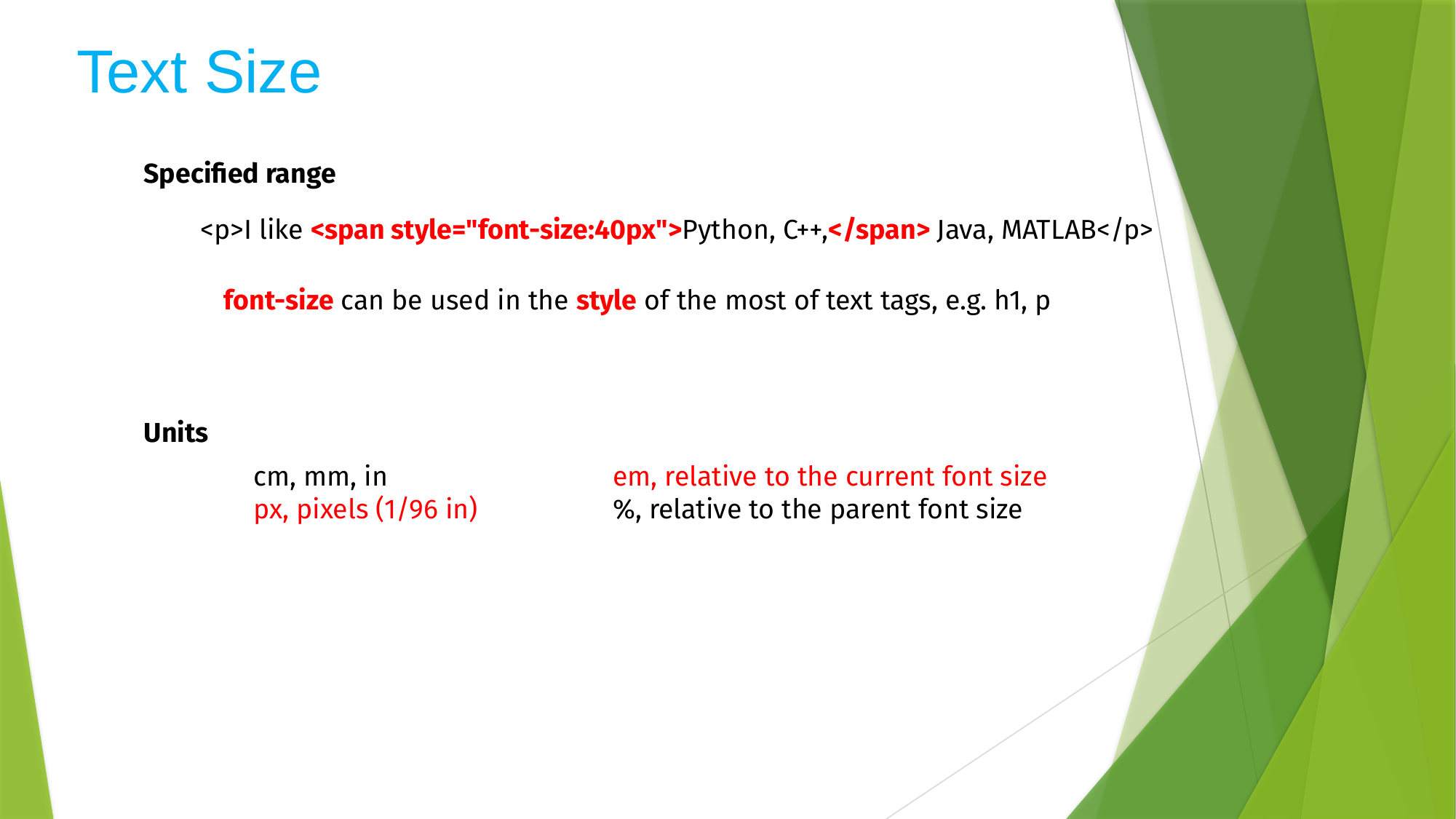

Text Size
Specified range
<p>I like <span style="font-size:40px">Python, C++,</span> Java, MATLAB</p>
font-size can be used in the style of the most of text tags, e.g. h1, p
Units
em, relative to the current font size
%, relative to the parent font size
cm, mm, in
px, pixels (1/96 in)